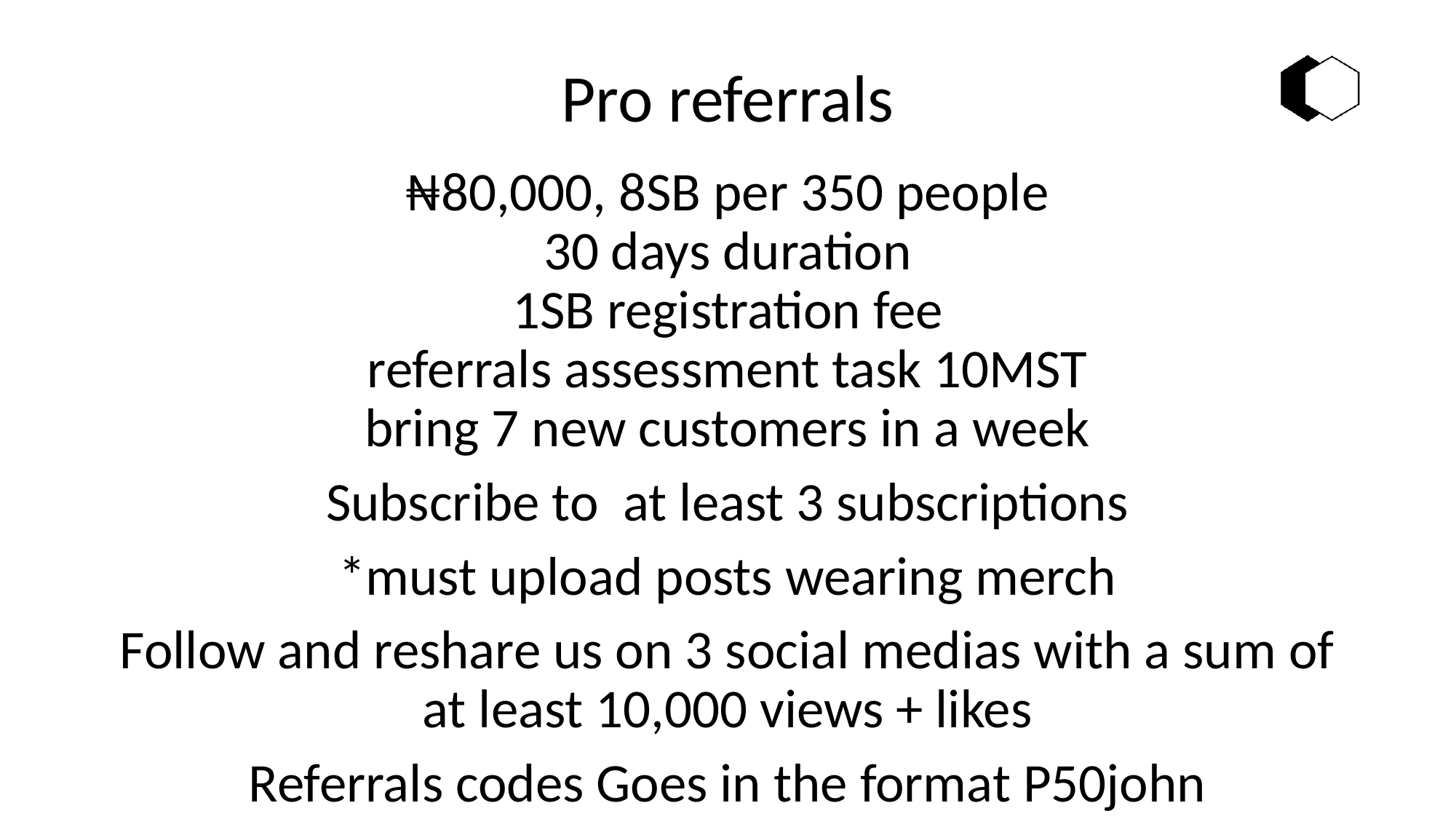

# Pro referrals
₦80,000, 8SB per 350 people
30 days duration
1SB registration fee
referrals assessment task 10MST
bring 7 new customers in a week
Subscribe to  at least 3 subscriptions
*must upload posts wearing merch
Follow and reshare us on 3 social medias with a sum of at least 10,000 views + likes
Referrals codes Goes in the format P50john